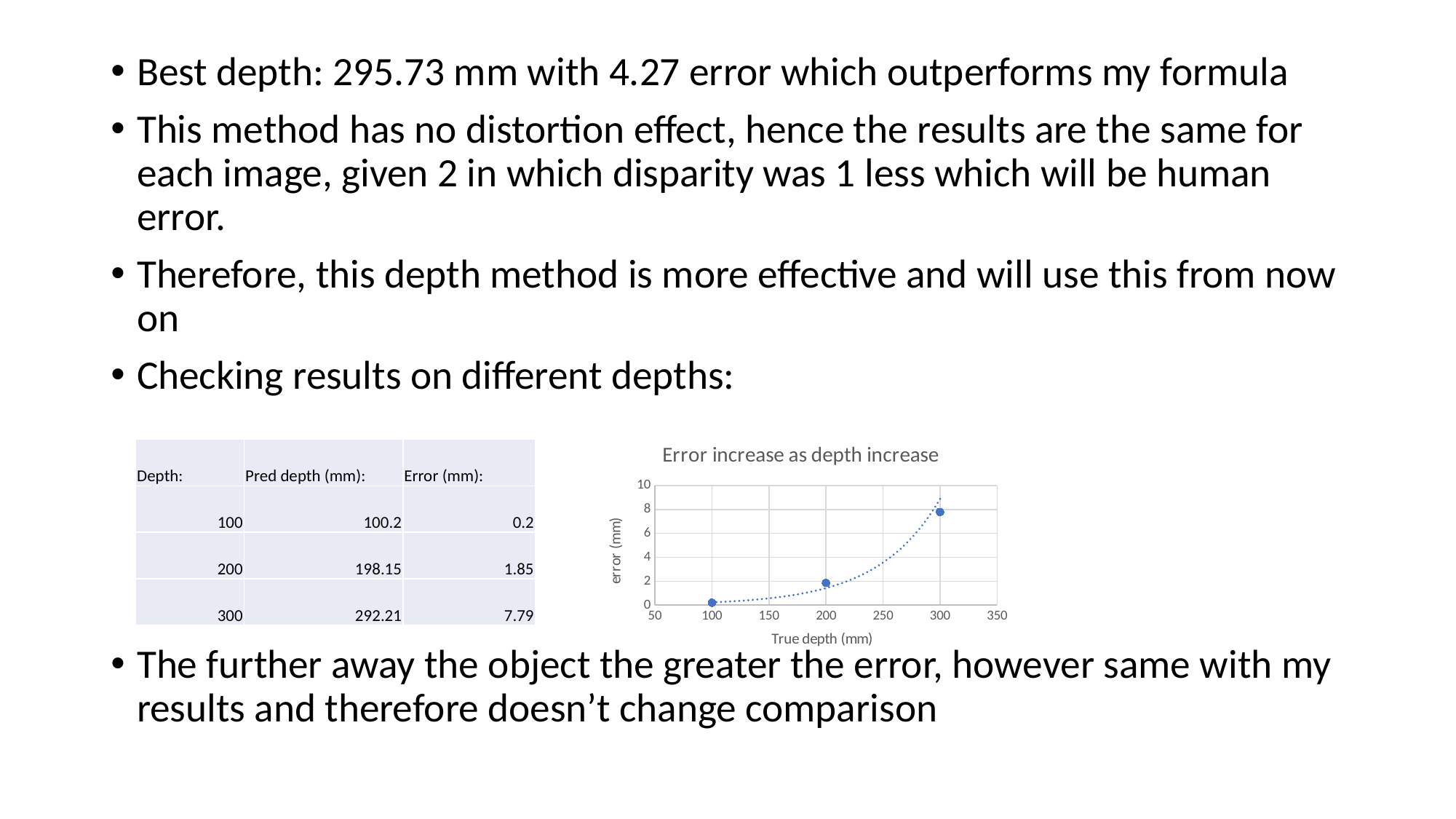

Best depth: 295.73 mm with 4.27 error which outperforms my formula
This method has no distortion effect, hence the results are the same for each image, given 2 in which disparity was 1 less which will be human error.
Therefore, this depth method is more effective and will use this from now on
Checking results on different depths:

The further away the object the greater the error, however same with my results and therefore doesn’t change comparison

### Chart: Error increase as depth increase

| Category |  |
|---|---|
| Depth: | Pred depth (mm): | Error (mm): |
| --- | --- | --- |
| 100 | 100.2 | 0.2 |
| 200 | 198.15 | 1.85 |
| 300 | 292.21 | 7.79 |